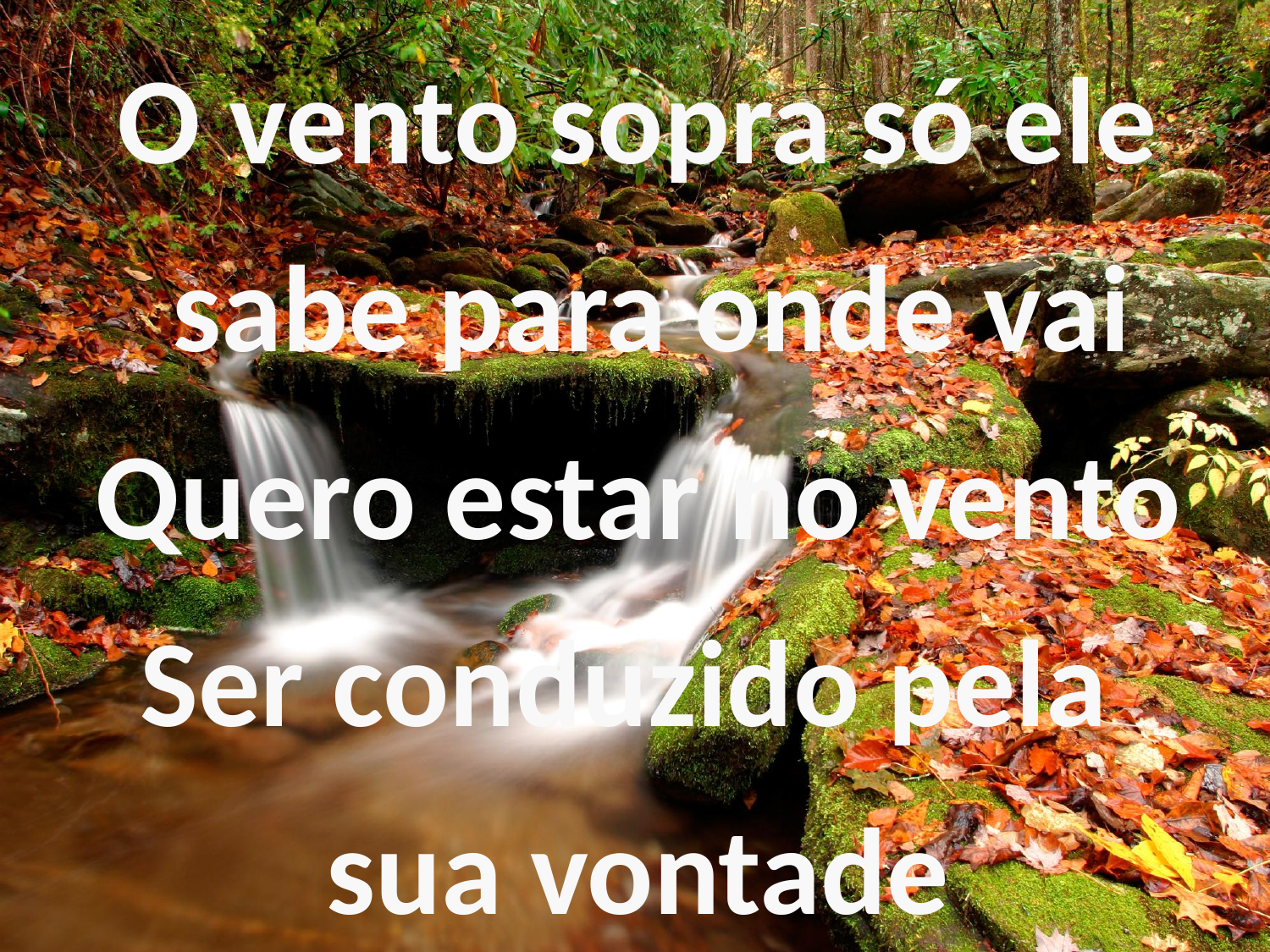

O vento sopra só ele
 sabe para onde vai
Quero estar no vento
Ser conduzido pela
sua vontade